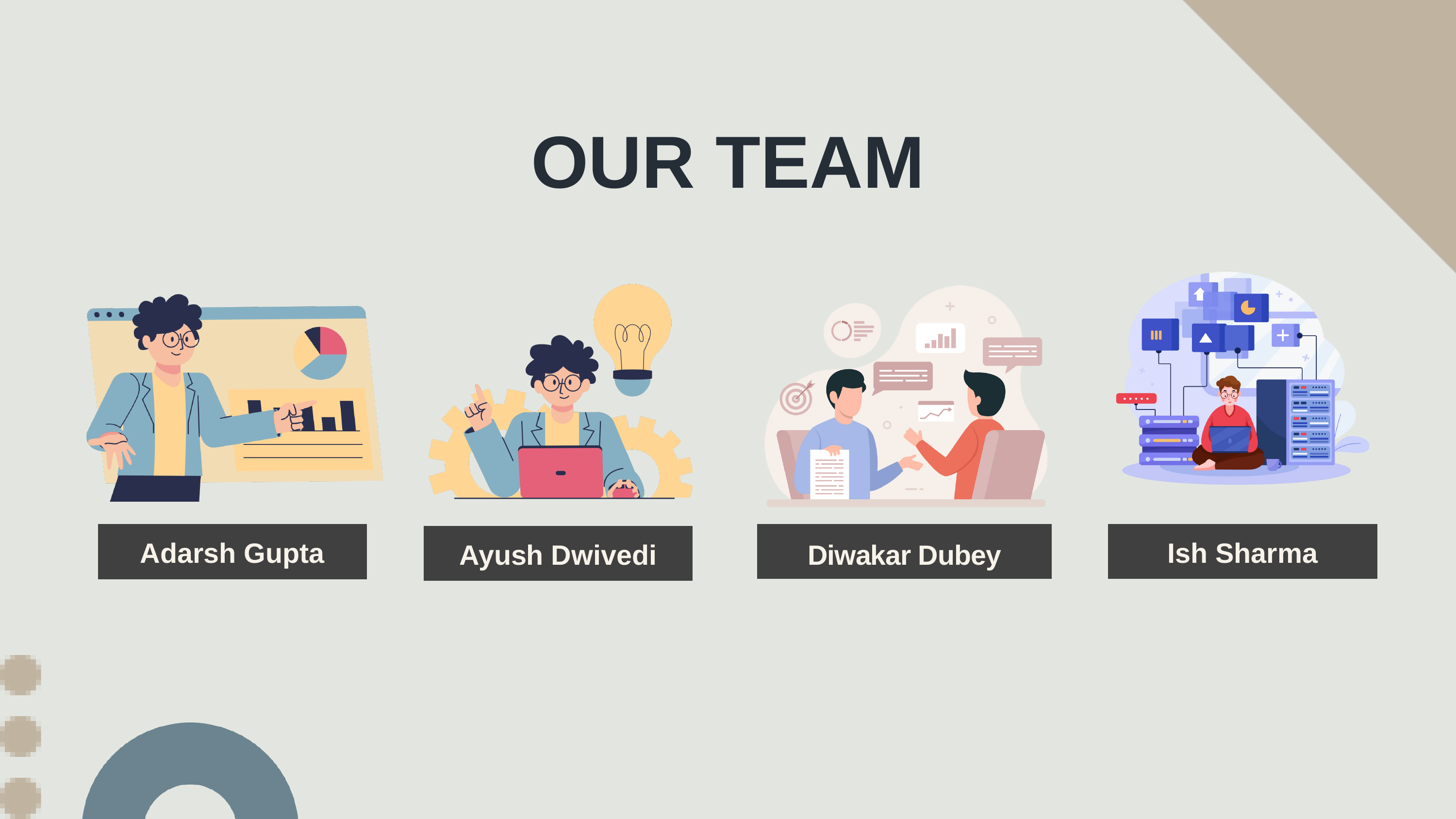

OUR TEAM

Ish Sharma
Adarsh Gupta
Diwakar Dubey
Ayush Dwivedi